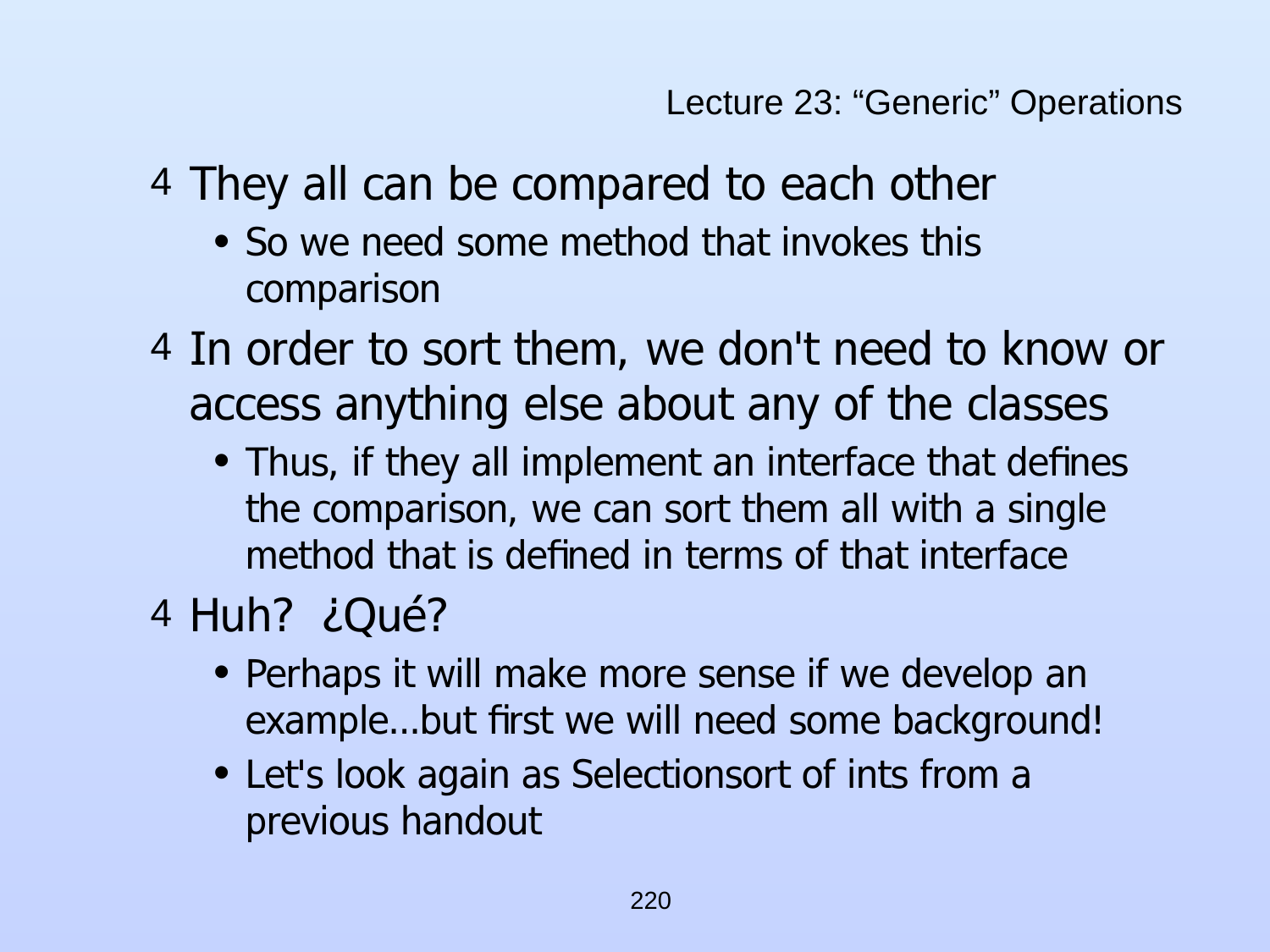

# Lecture 23: “Generic” Operations
They all can be compared to each other
So we need some method that invokes this comparison
In order to sort them, we don't need to know or access anything else about any of the classes
Thus, if they all implement an interface that defines the comparison, we can sort them all with a single method that is defined in terms of that interface
Huh?  ¿Qué?
Perhaps it will make more sense if we develop an example…but first we will need some background!
Let's look again as Selectionsort of ints from a previous handout
220